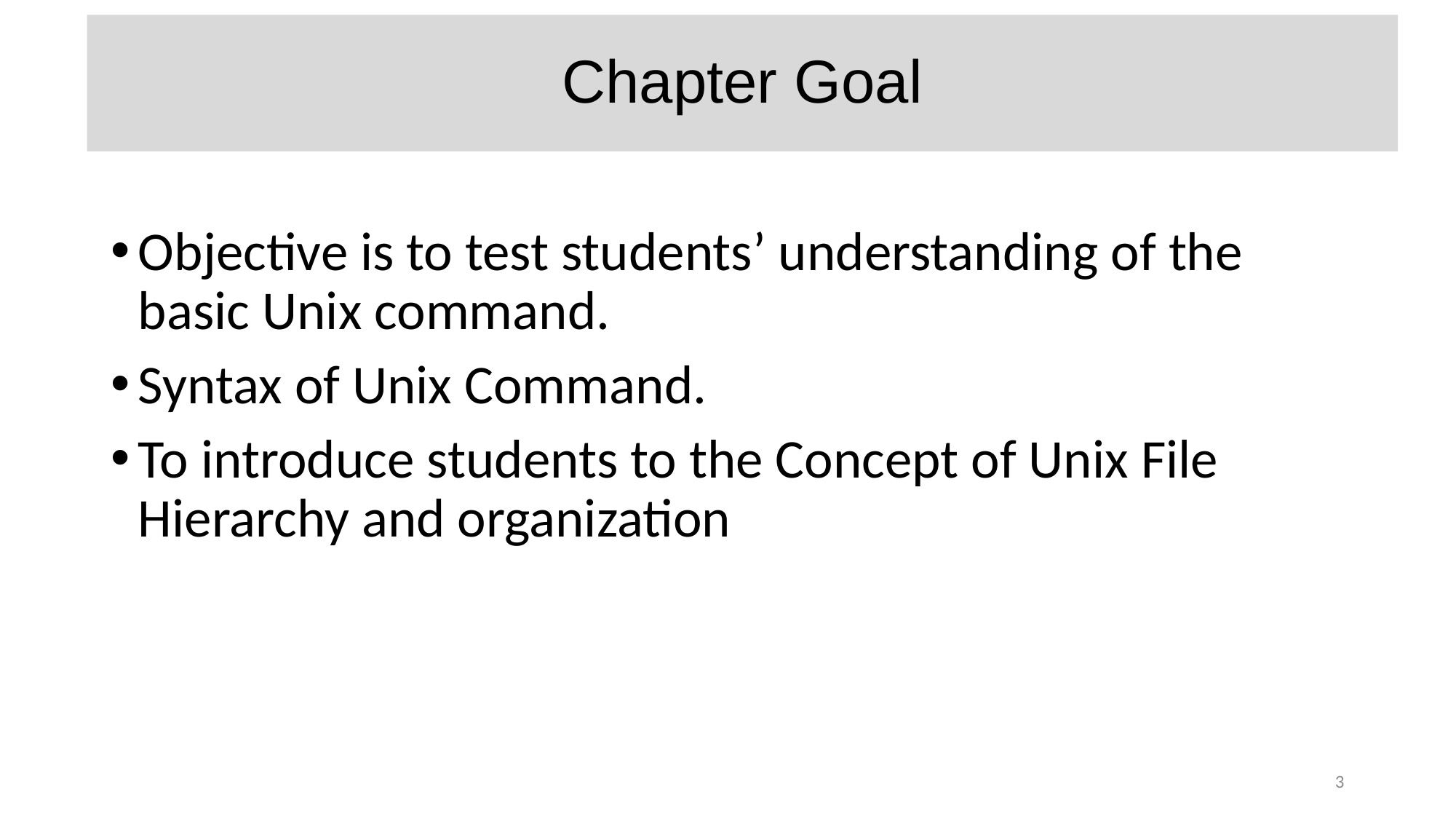

Chapter Goal
Objective is to test students’ understanding of the basic Unix command.
Syntax of Unix Command.
To introduce students to the Concept of Unix File Hierarchy and organization

3